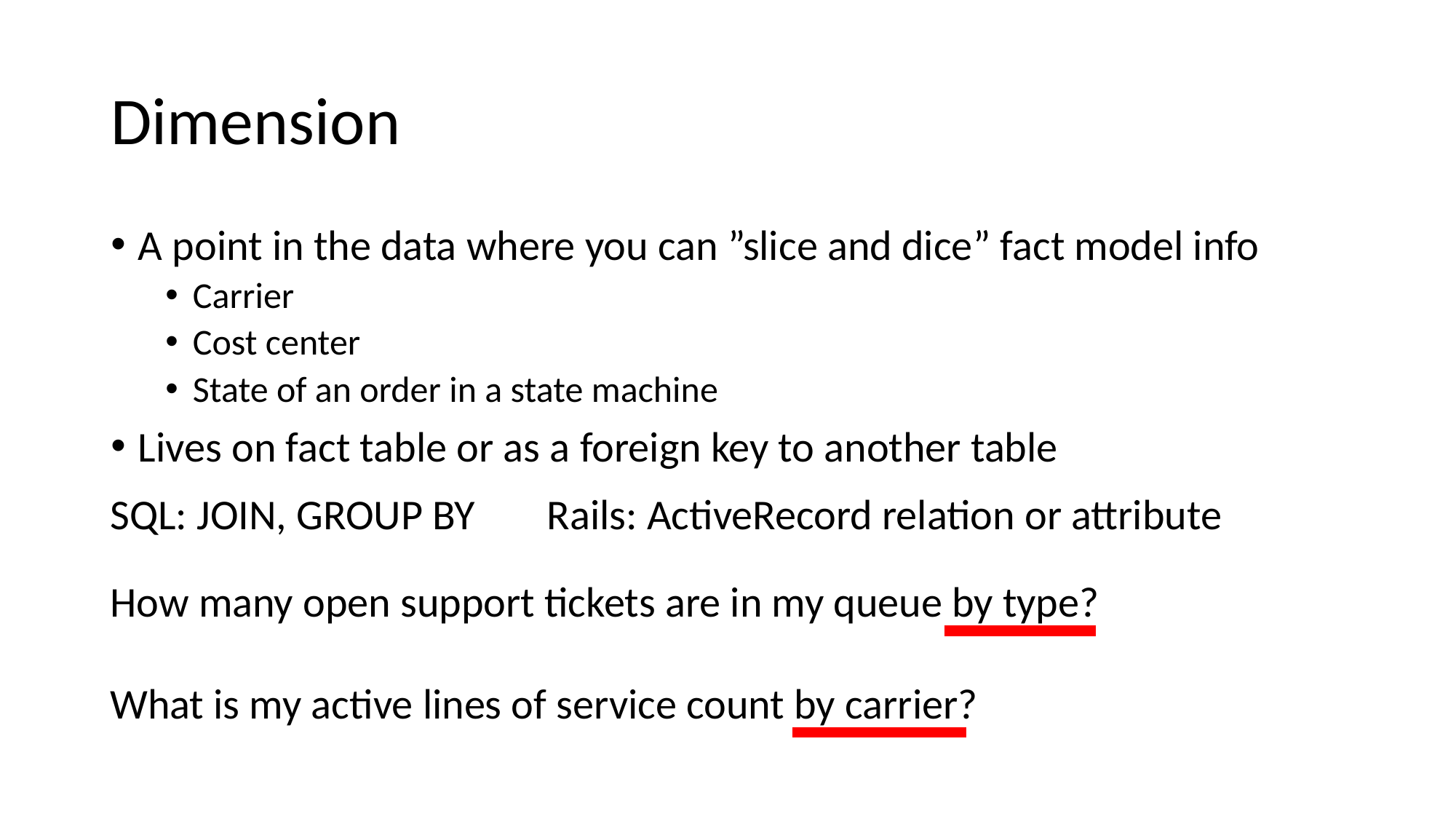

# Dimension
A point in the data where you can ”slice and dice” fact model info
Carrier
Cost center
State of an order in a state machine
Lives on fact table or as a foreign key to another table
SQL: JOIN, GROUP BY	Rails: ActiveRecord relation or attribute
How many open support tickets are in my queue by type?

What is my active lines of service count by carrier?